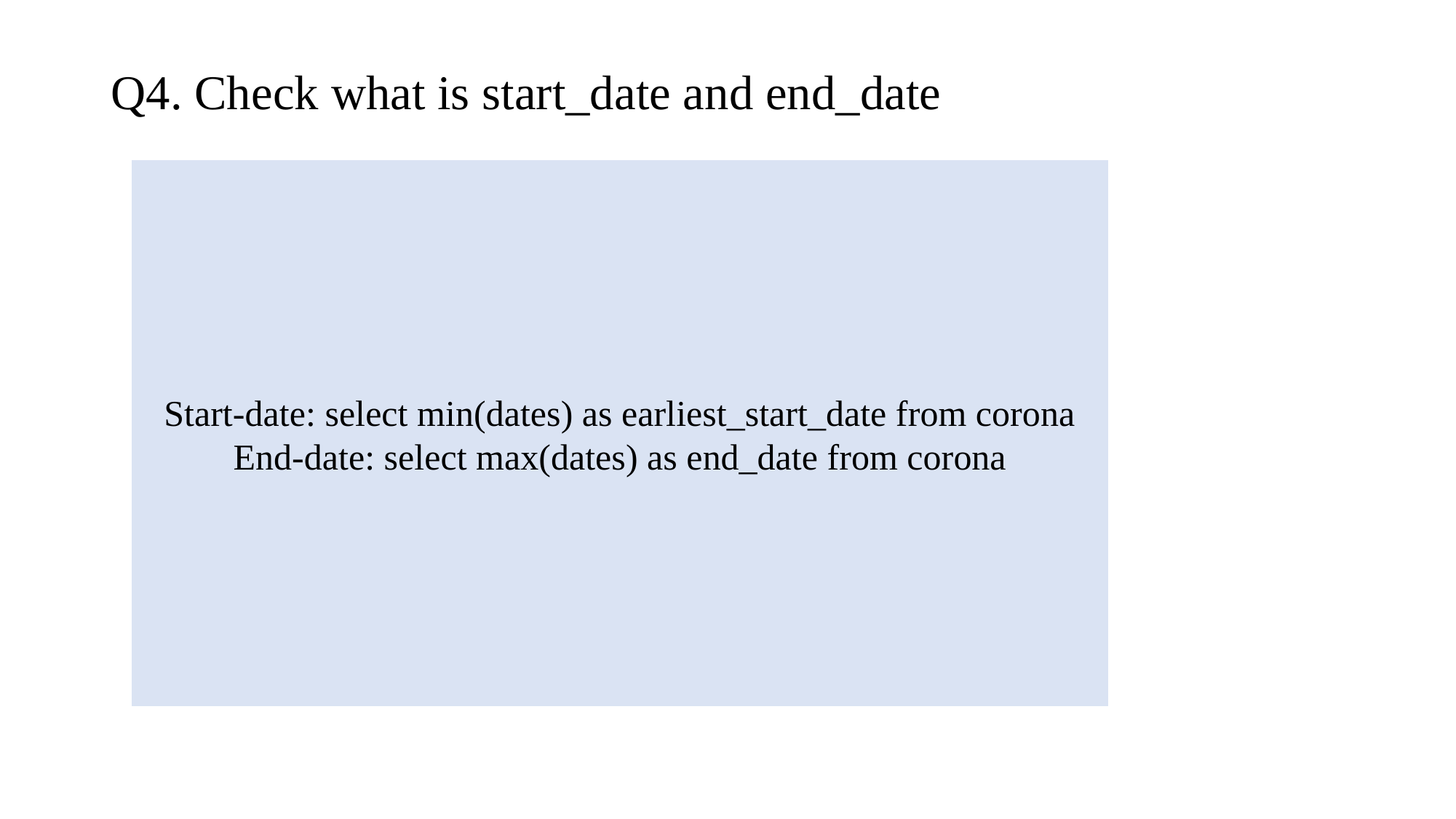

# Q4. Check what is start_date and end_date
Start-date: select min(dates) as earliest_start_date from corona
End-date: select max(dates) as end_date from corona